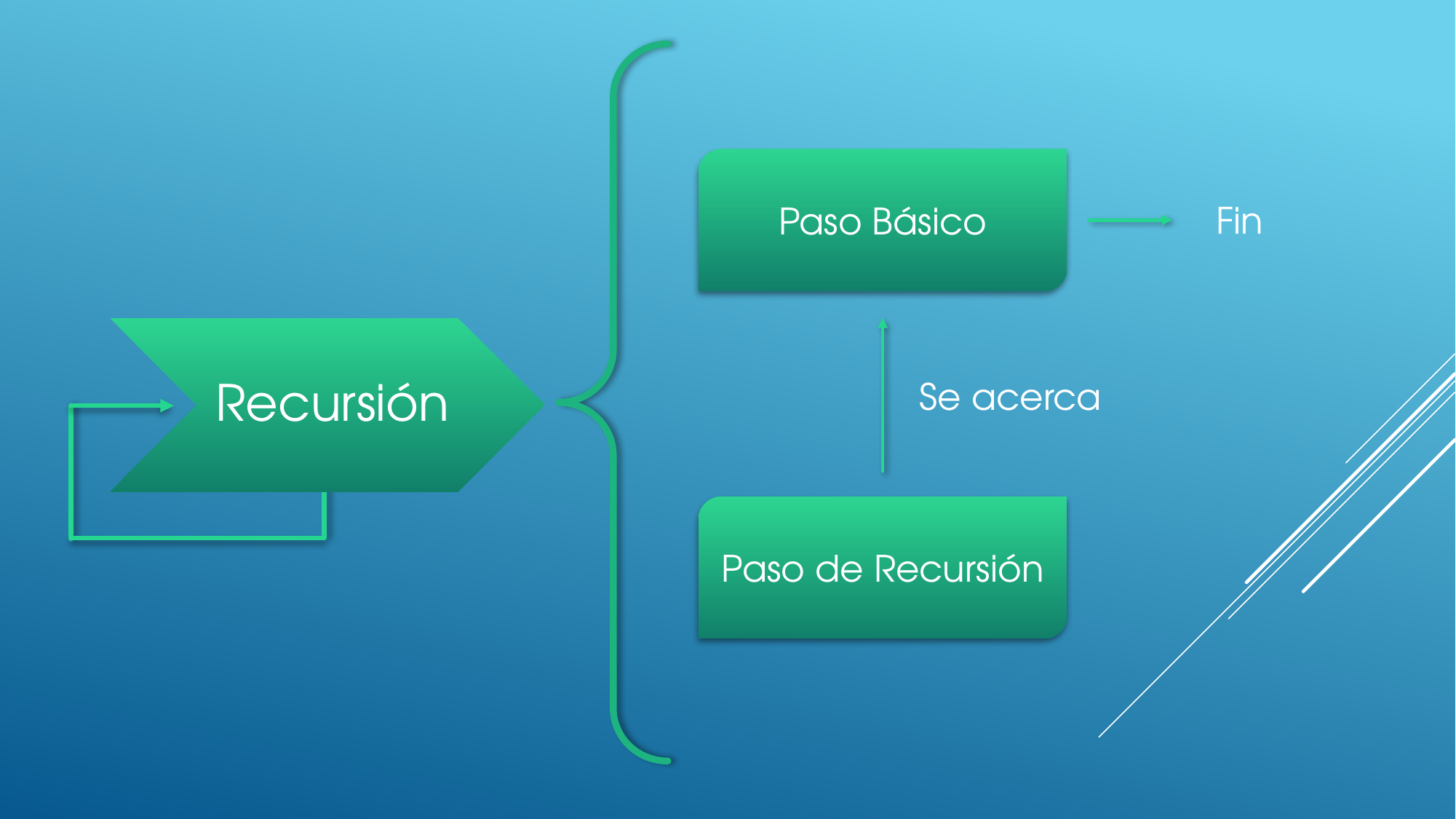

Paso Básico
Fin

Recursión
Se acerca
Paso de Recursión